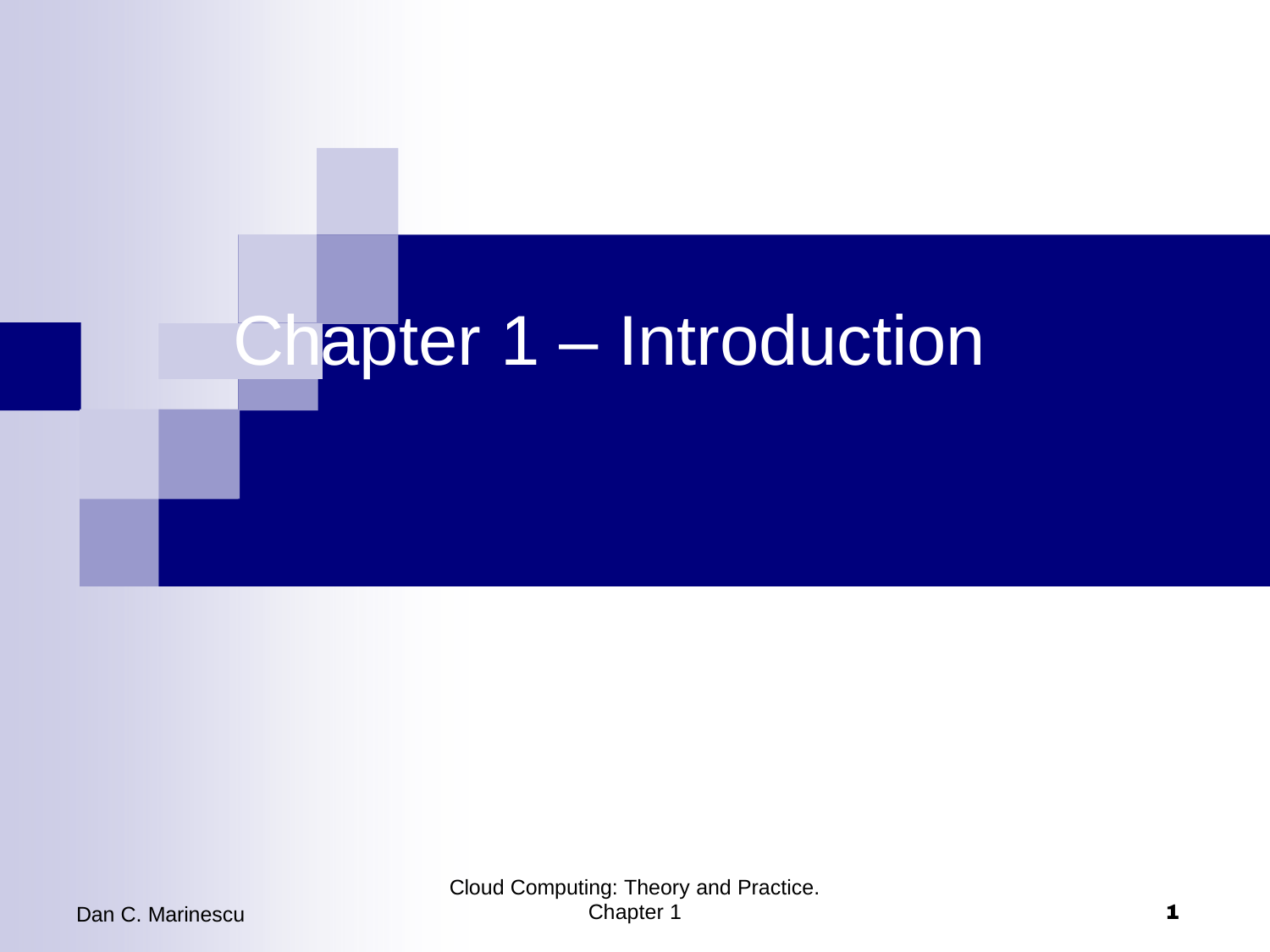

# apter 1 – Introduction
Ch
Cloud Computing: Theory and Practice.
Chapter 1
1
Dan C. Marinescu